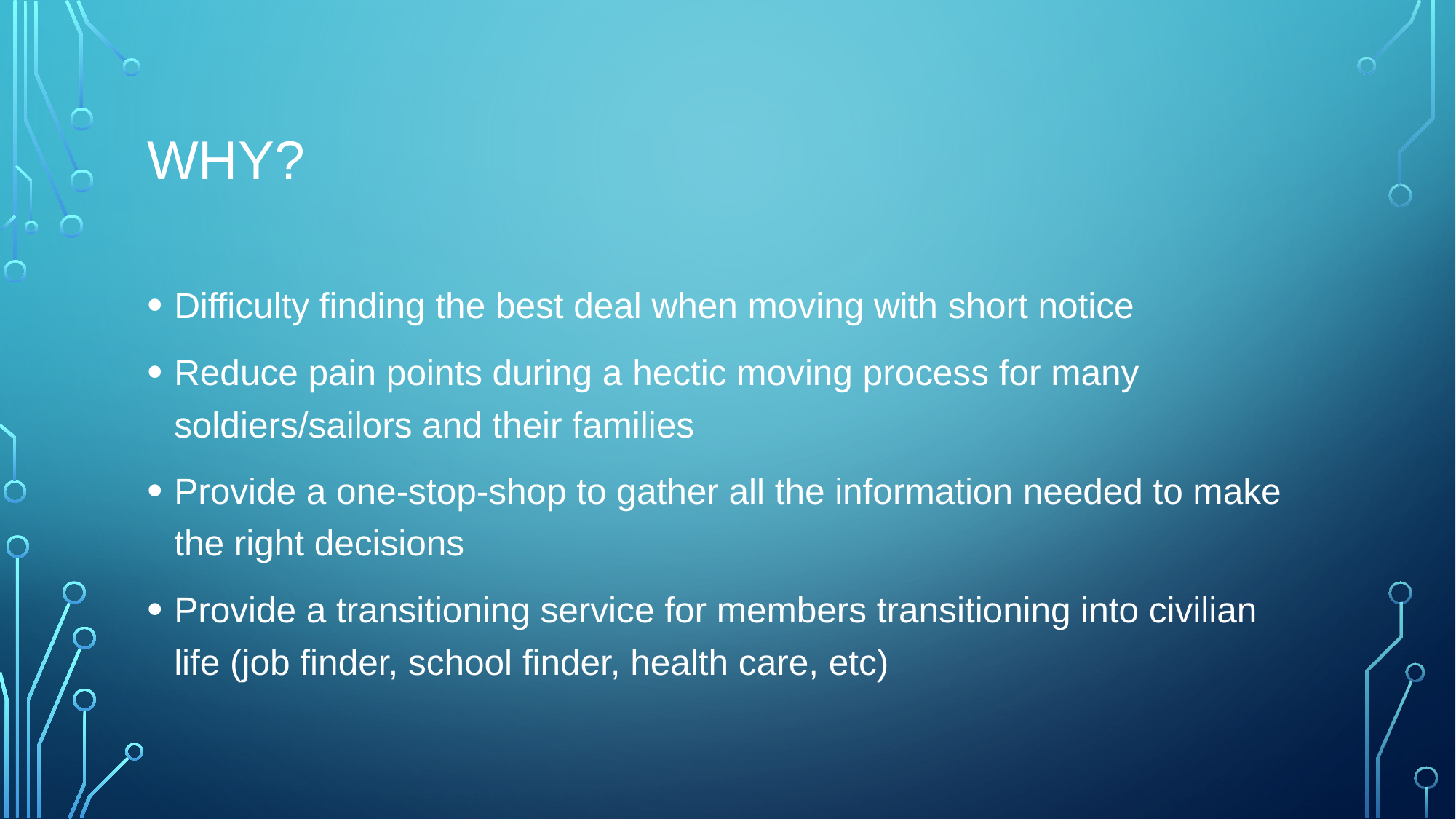

# Why?
Difficulty finding the best deal when moving with short notice
Reduce pain points during a hectic moving process for many soldiers/sailors and their families
Provide a one-stop-shop to gather all the information needed to make the right decisions
Provide a transitioning service for members transitioning into civilian life (job finder, school finder, health care, etc)